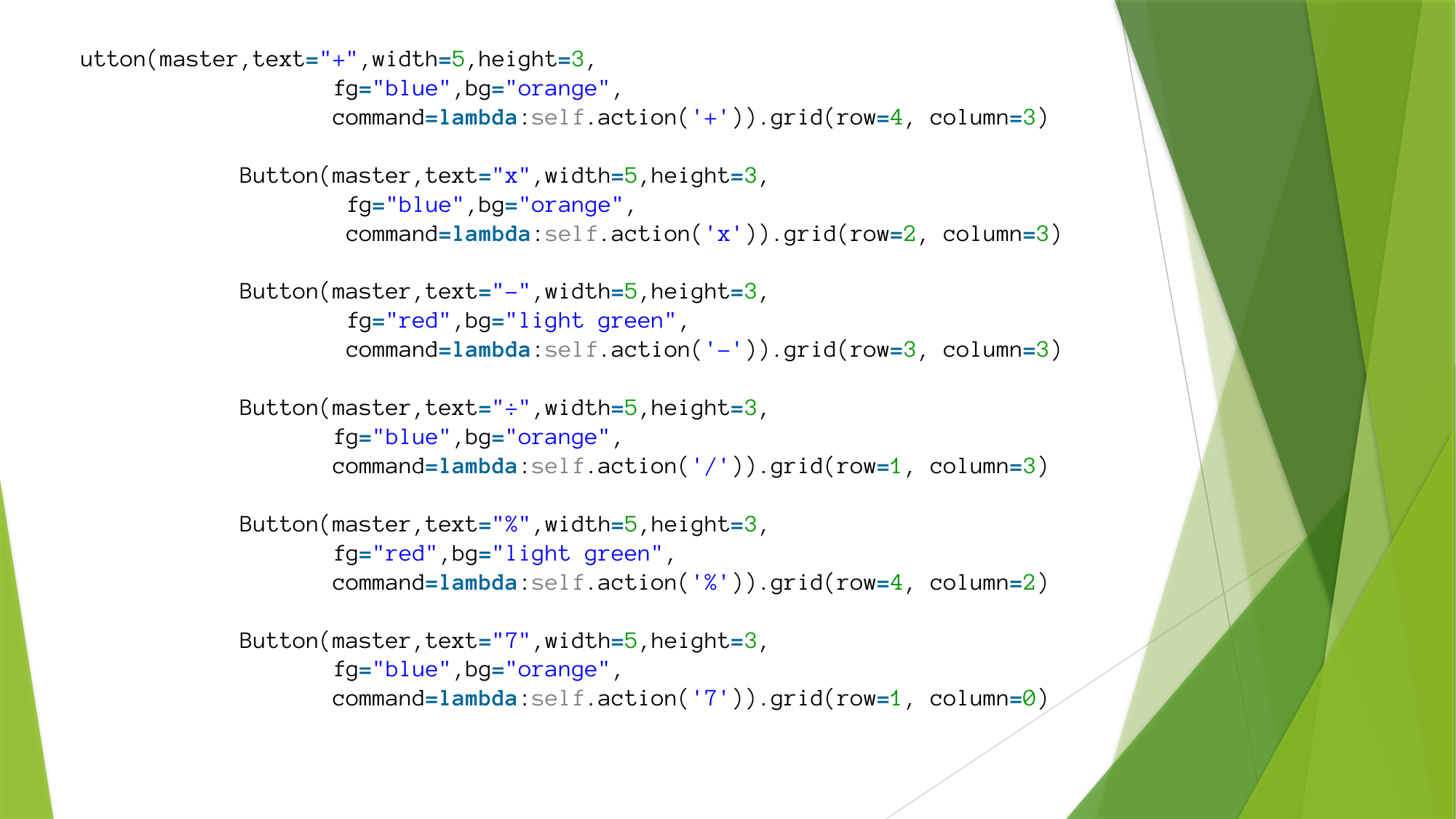

utton(master,text="+",width=5,height=3,
                   fg="blue",bg="orange",
                   command=lambda:self.action('+')).grid(row=4, column=3)

            Button(master,text="x",width=5,height=3,
                    fg="blue",bg="orange",
                    command=lambda:self.action('x')).grid(row=2, column=3)

            Button(master,text="-",width=5,height=3,
                    fg="red",bg="light green",
                    command=lambda:self.action('-')).grid(row=3, column=3)

            Button(master,text="÷",width=5,height=3,
                   fg="blue",bg="orange",
                   command=lambda:self.action('/')).grid(row=1, column=3)

            Button(master,text="%",width=5,height=3,
                   fg="red",bg="light green",
                   command=lambda:self.action('%')).grid(row=4, column=2)

            Button(master,text="7",width=5,height=3,
                   fg="blue",bg="orange",
                   command=lambda:self.action('7')).grid(row=1, column=0)